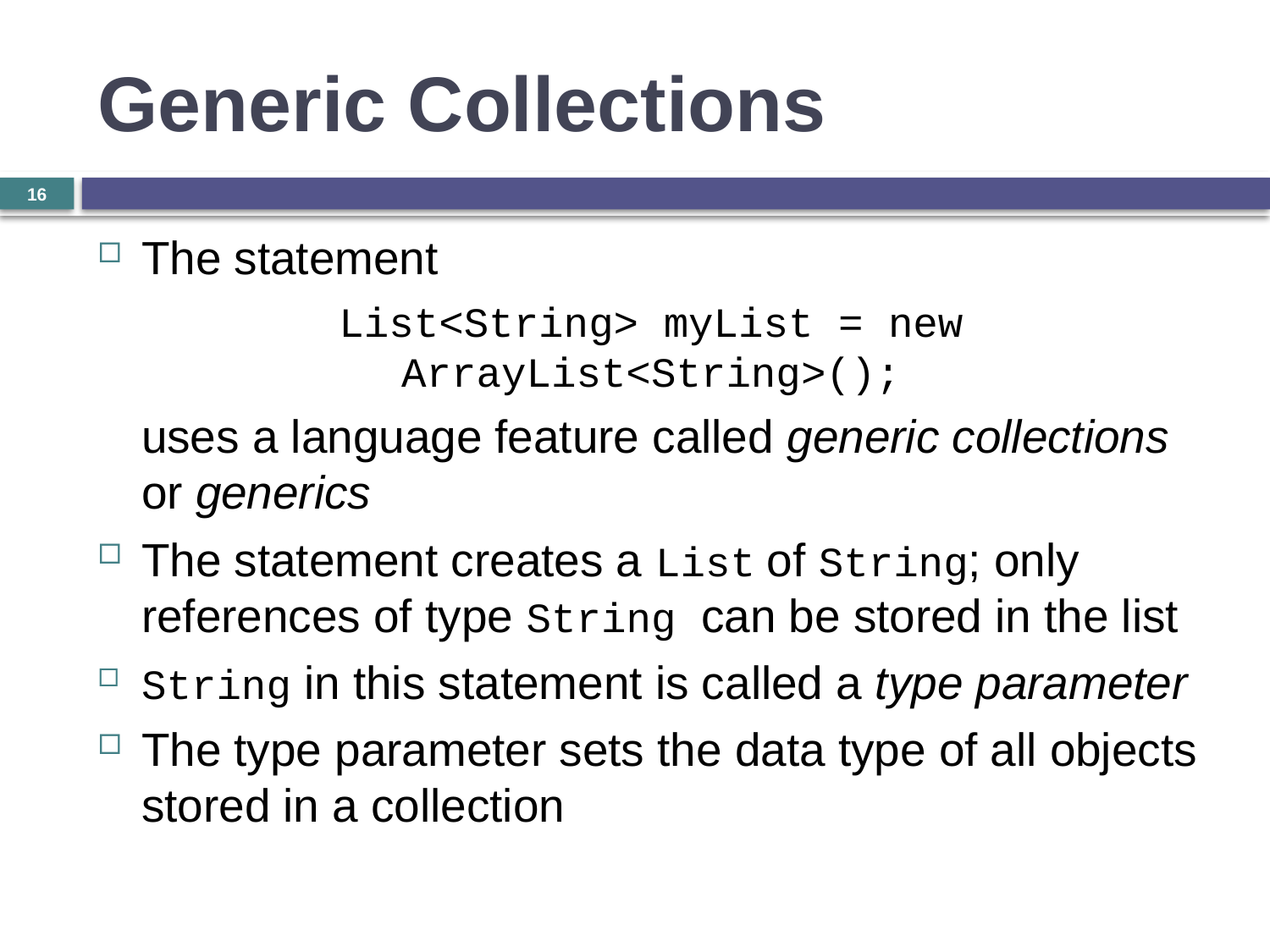

# Generic Collections
16
The statement
List<String> myList = new ArrayList<String>();
	uses a language feature called generic collections or generics
The statement creates a List of String; only references of type String can be stored in the list
String in this statement is called a type parameter
The type parameter sets the data type of all objects stored in a collection